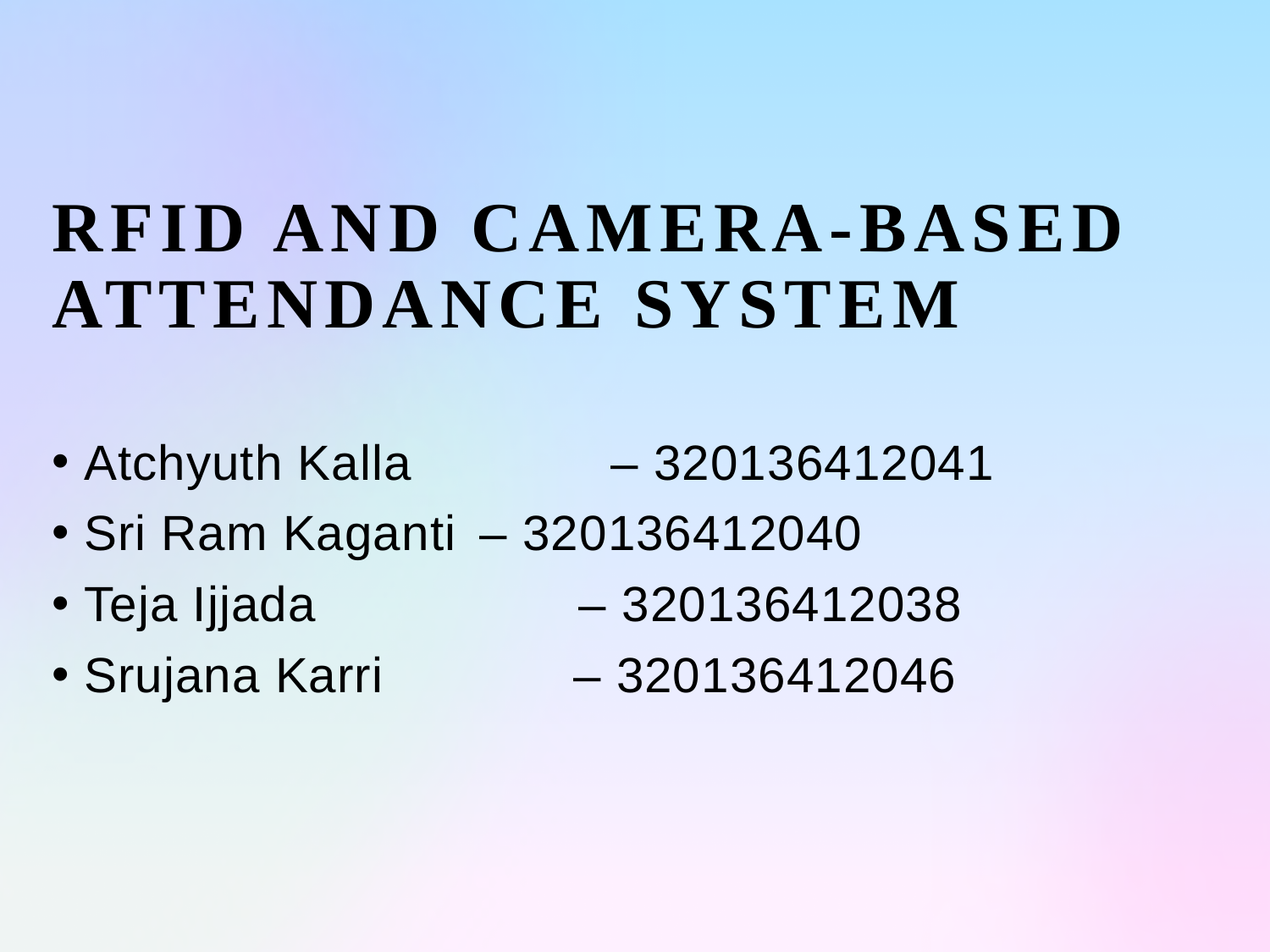

# RFID and Camera-Based Attendance System
Atchyuth Kalla 	          – 320136412041
Sri Ram Kaganti	 – 320136412040
Teja Ijjada                  – 320136412038
Srujana Karri             – 320136412046